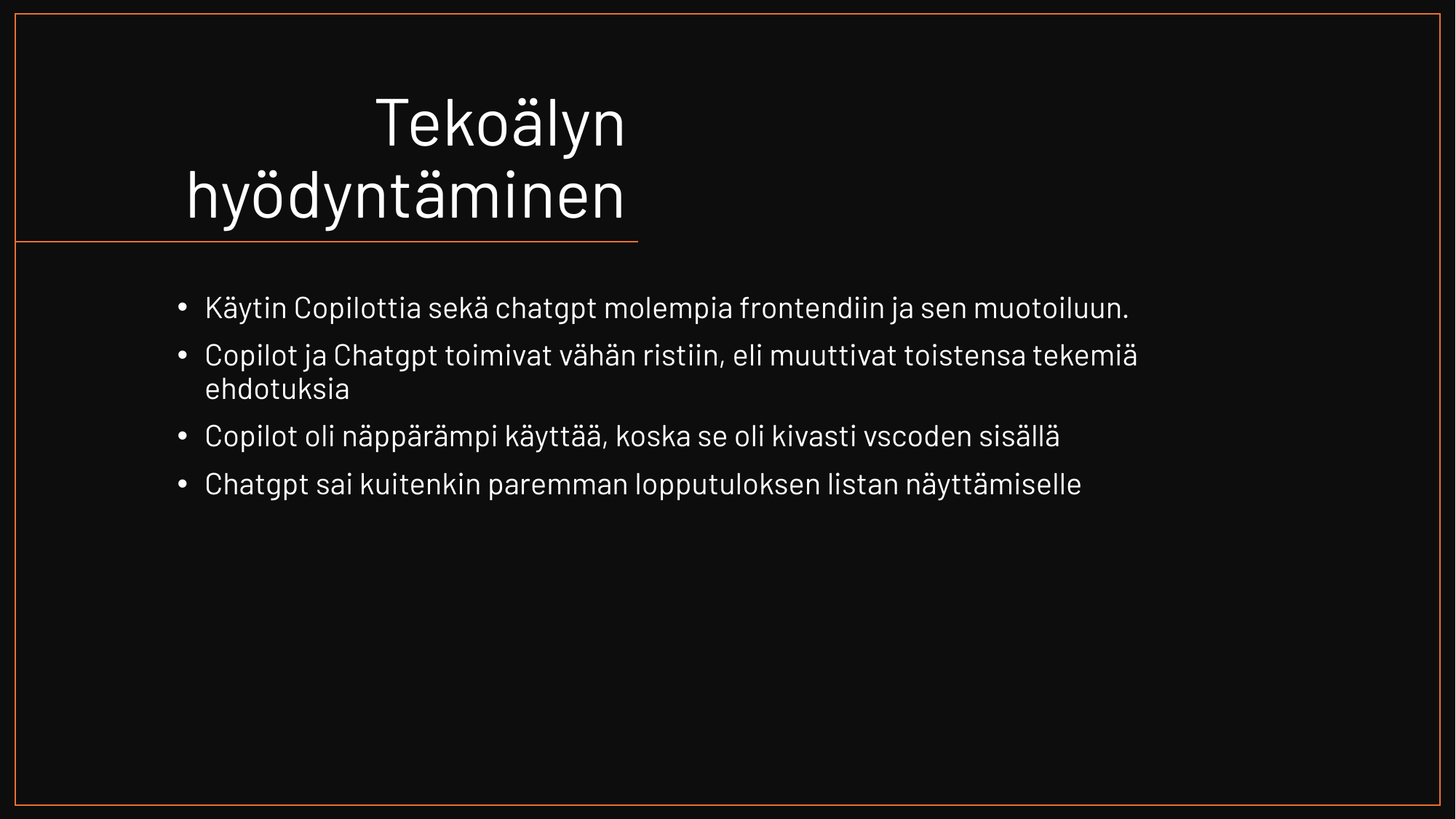

# Tekoälyn hyödyntäminen
Käytin Copilottia sekä chatgpt molempia frontendiin ja sen muotoiluun.
Copilot ja Chatgpt toimivat vähän ristiin, eli muuttivat toistensa tekemiä ehdotuksia
Copilot oli näppärämpi käyttää, koska se oli kivasti vscoden sisällä
Chatgpt sai kuitenkin paremman lopputuloksen listan näyttämiselle